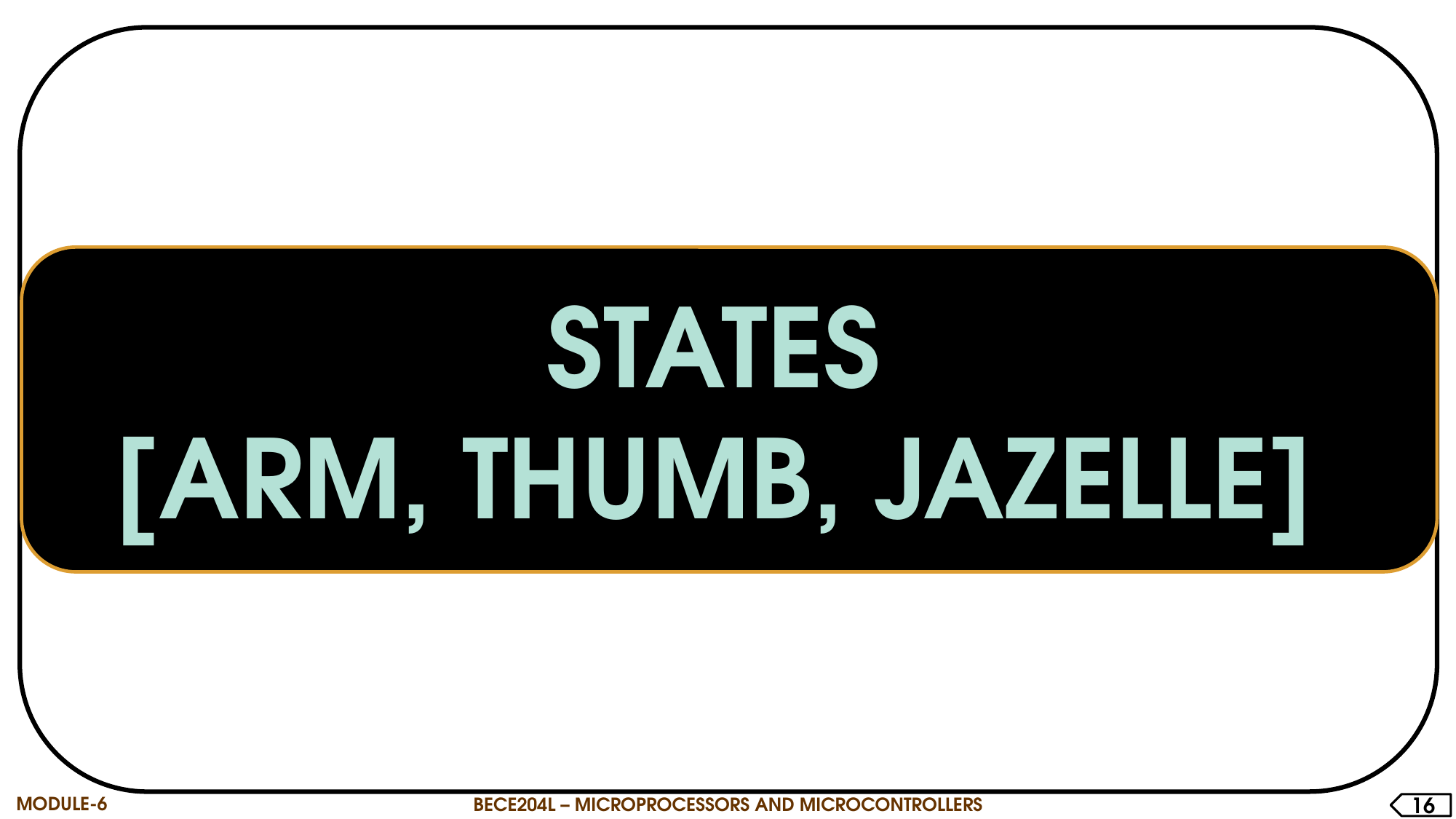

STATES
[ARM, THUMB, JAZELLE]
16
MODULE-6
BECE204L – MICROPROCESSORS AND MICROCONTROLLERS
16